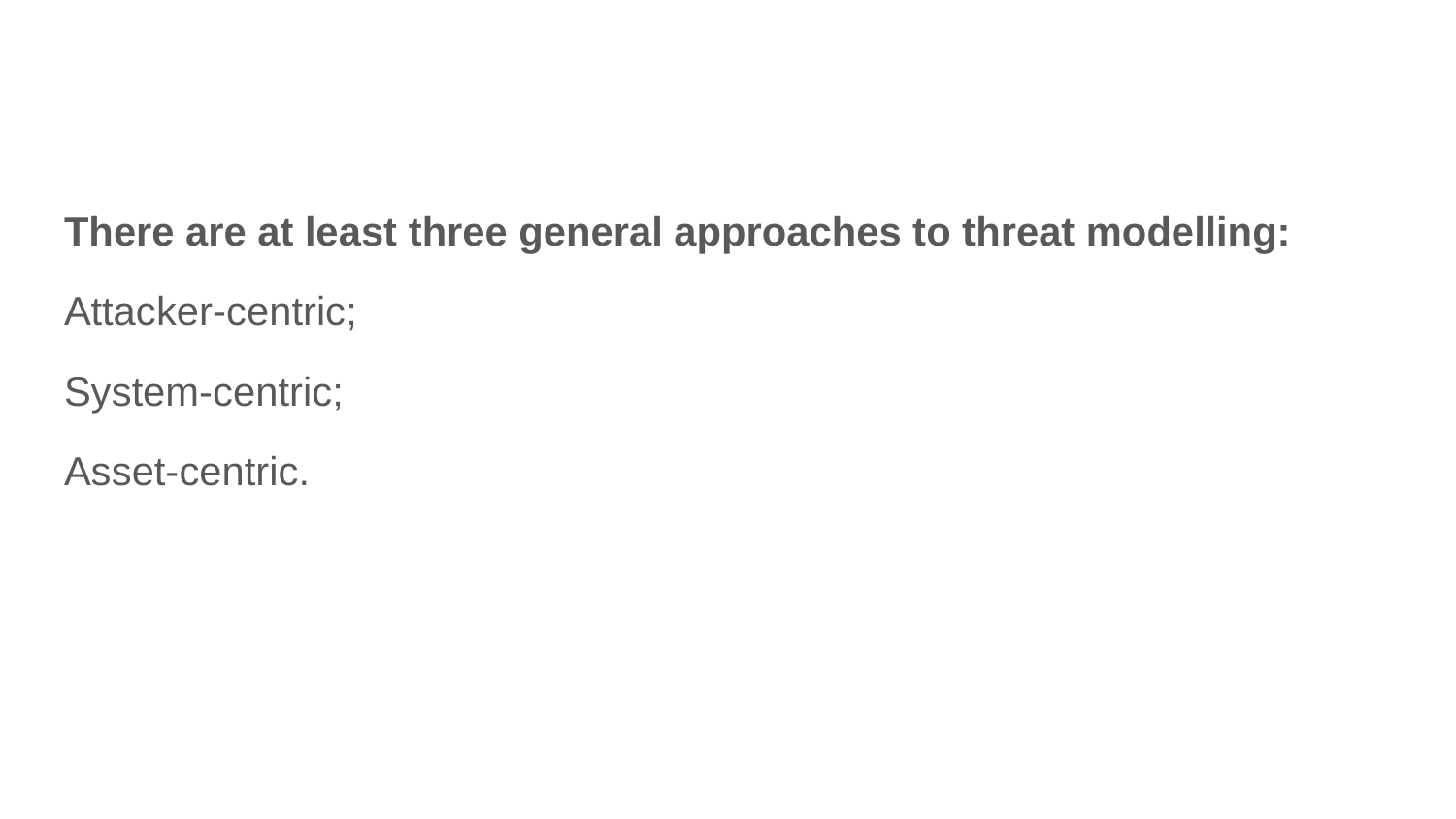

There are at least three general approaches to threat modelling:
Attacker-centric;
System-centric;
Asset-centric.